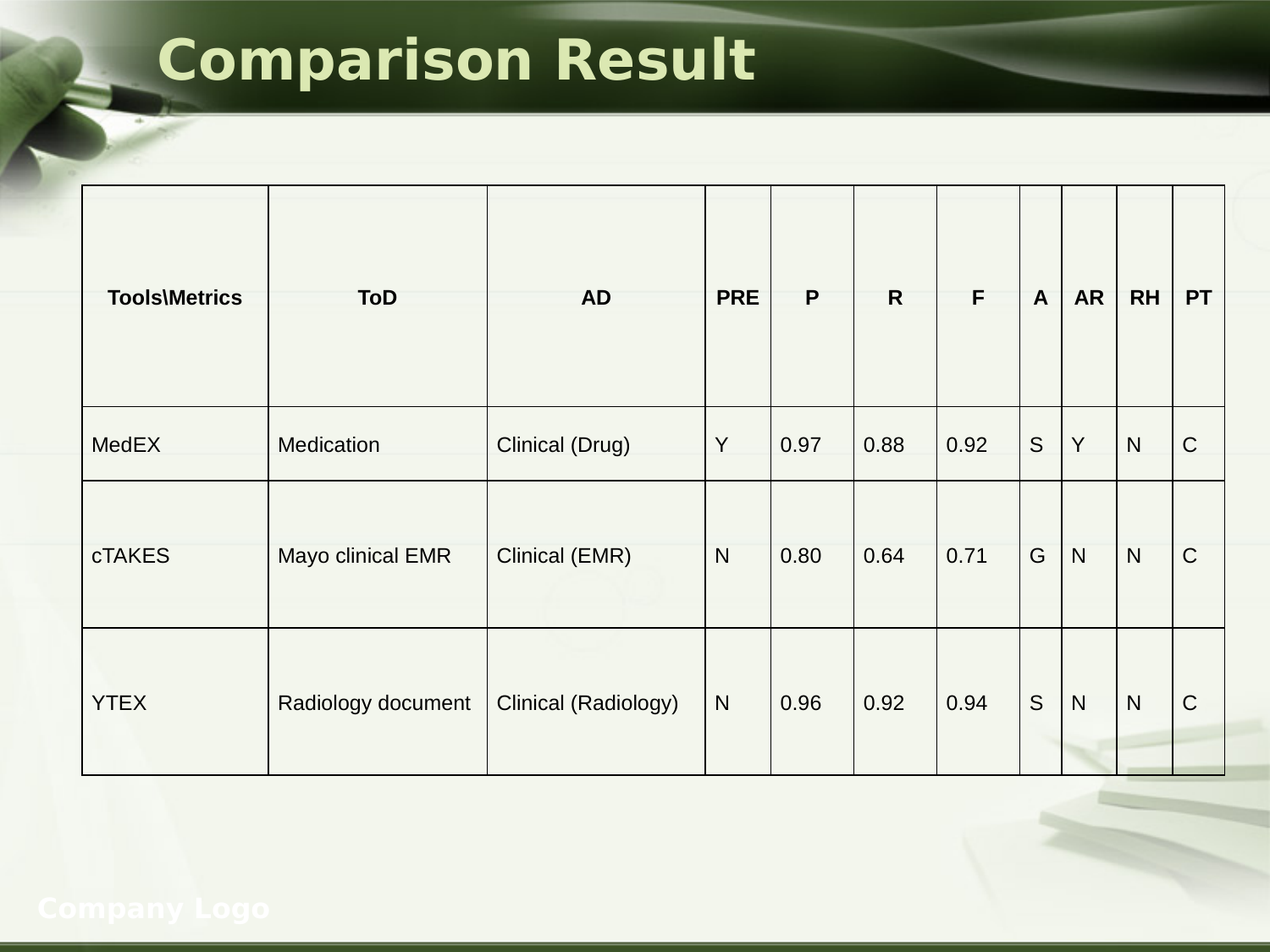

Comparison Result

| Tools\Metrics | ToD | AD | PRE | P | R | F | A | AR | RH | PT |
| --- | --- | --- | --- | --- | --- | --- | --- | --- | --- | --- |
| MedEX | Medication | Clinical (Drug) | Y | 0.97 | 0.88 | 0.92 | S | Y | N | C |
| cTAKES | Mayo clinical EMR | Clinical (EMR) | N | 0.80 | 0.64 | 0.71 | G | N | N | C |
| YTEX | Radiology document | Clinical (Radiology) | N | 0.96 | 0.92 | 0.94 | S | N | N | C |
Company Logo